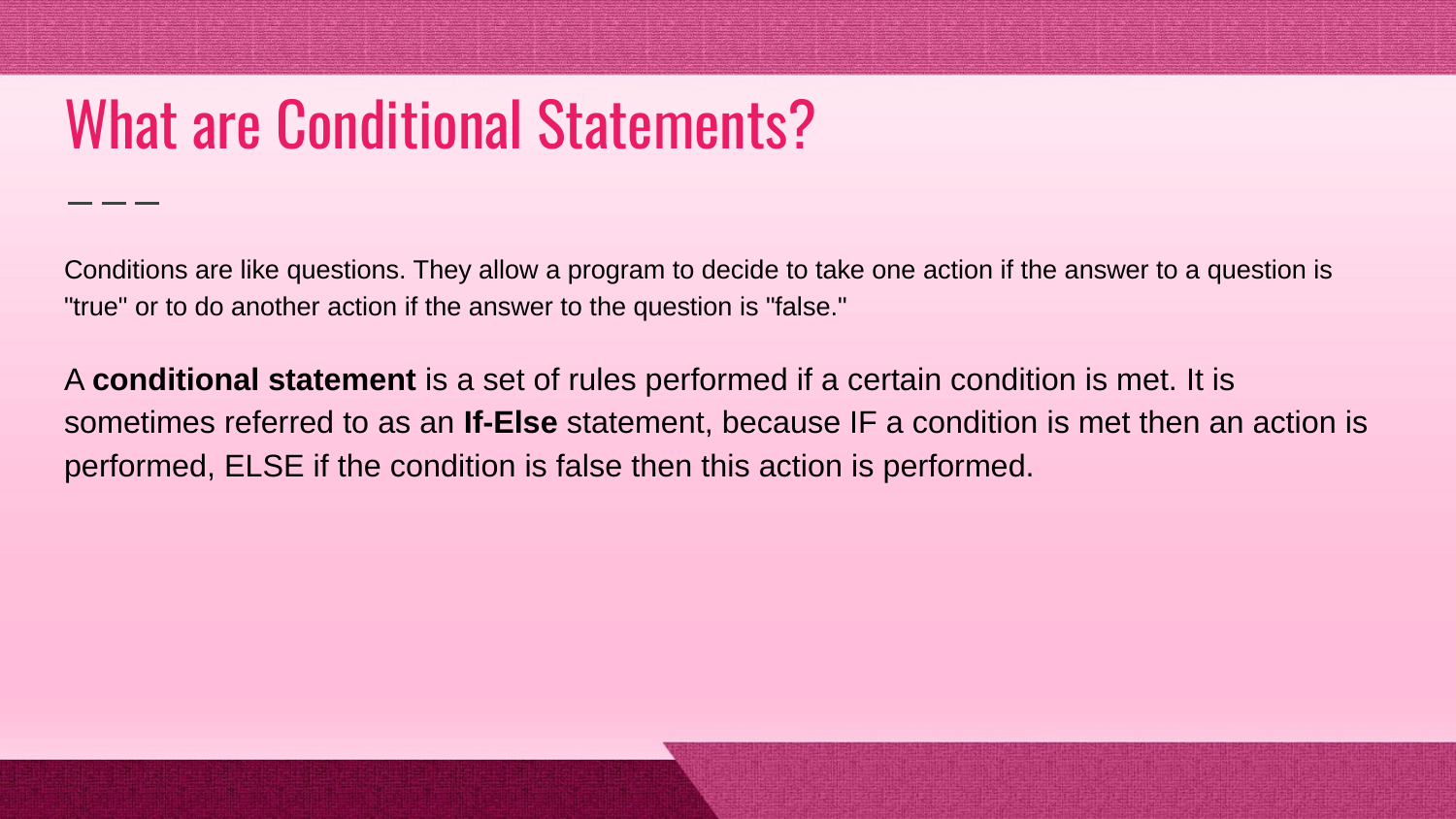

# What are Conditional Statements?
Conditions are like questions. They allow a program to decide to take one action if the answer to a question is "true" or to do another action if the answer to the question is "false."
A conditional statement is a set of rules performed if a certain condition is met. It is sometimes referred to as an If-Else statement, because IF a condition is met then an action is performed, ELSE if the condition is false then this action is performed.